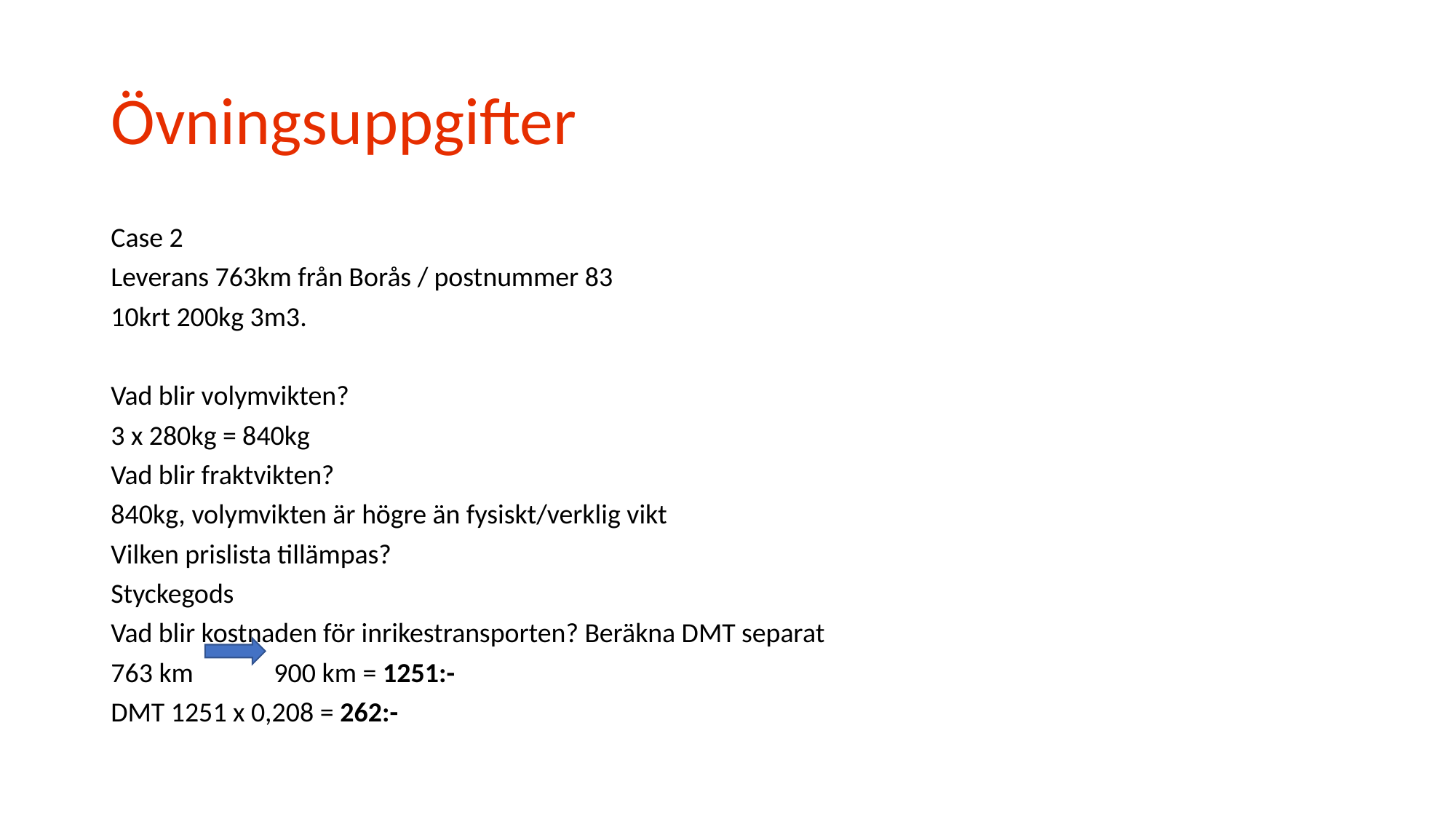

# Övningsuppgifter
Case 2
Leverans 763km från Borås / postnummer 83
10krt 200kg 3m3.

Vad blir volymvikten?
3 x 280kg = 840kg
Vad blir fraktvikten?
840kg, volymvikten är högre än fysiskt/verklig vikt
Vilken prislista tillämpas?
Styckegods
Vad blir kostnaden för inrikestransporten? Beräkna DMT separat
763 km             900 km = 1251:-
DMT 1251 x 0,208 = 262:-